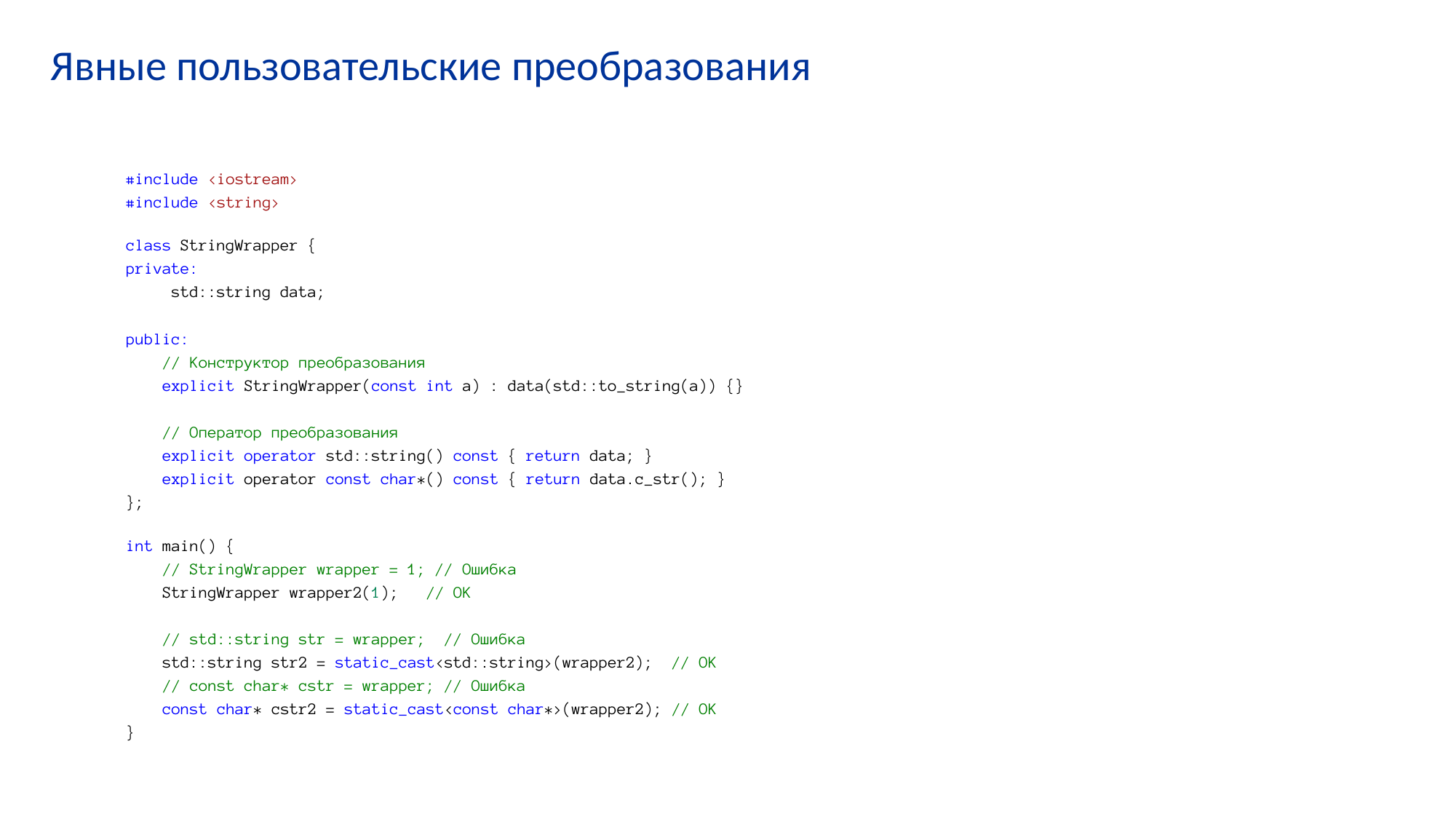

# Явные пользовательские преобразования
#include <iostream>
#include <string>
class StringWrapper {
private:
     std::string data;

public:
    // Конструктор преобразования
    explicit StringWrapper(const int a) : data(std::to_string(a)) {}

    // Оператор преобразования
    explicit operator std::string() const { return data; }
    explicit operator const char*() const { return data.c_str(); }
};
int main() {
    // StringWrapper wrapper = 1; // Ошибка
    StringWrapper wrapper2(1);   // ОК

    // std::string str = wrapper;  // Ошибка
    std::string str2 = static_cast<std::string>(wrapper2);  // ОК
    // const char* cstr = wrapper; // Ошибка
    const char* cstr2 = static_cast<const char*>(wrapper2); // ОК
}